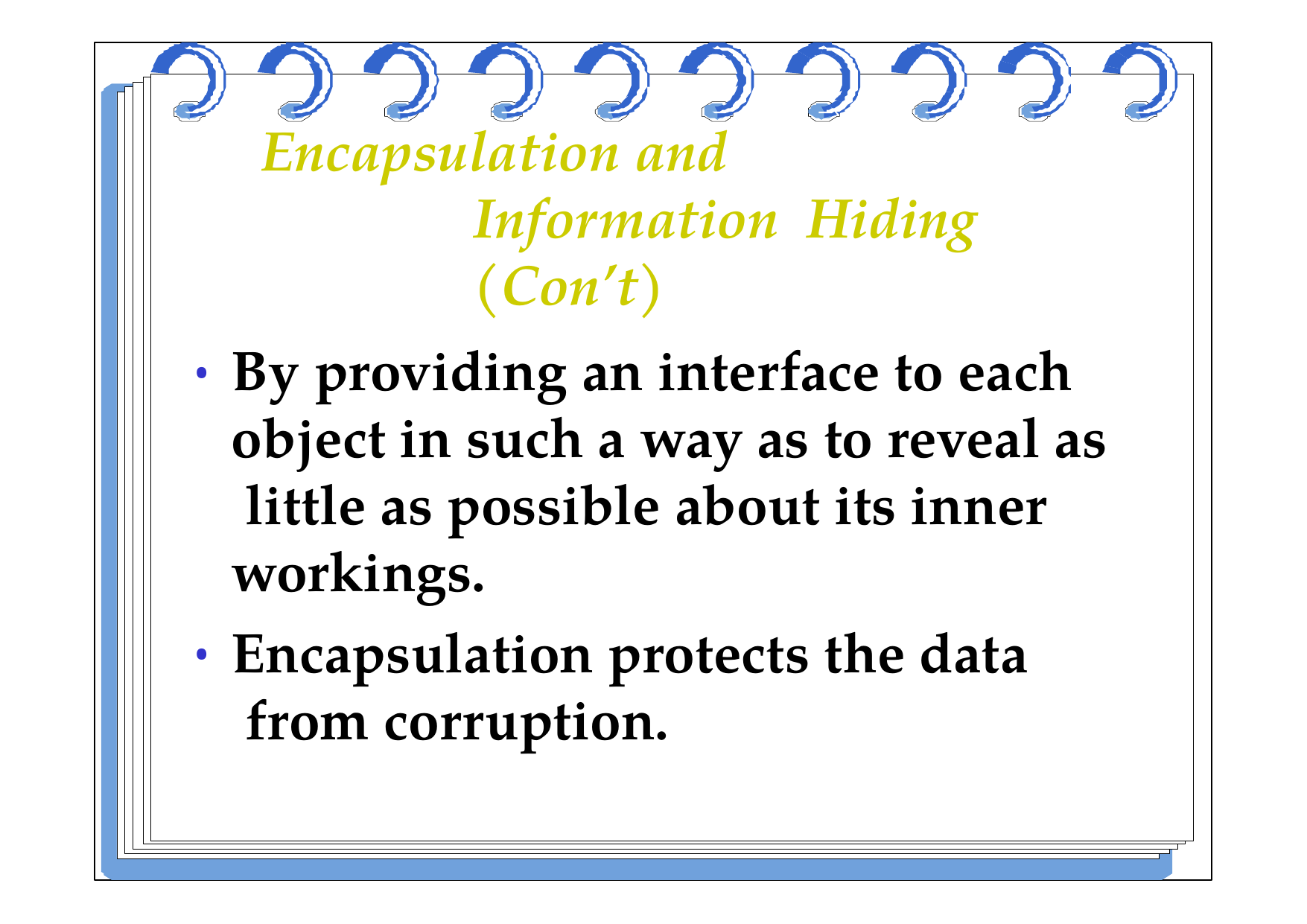

Encapsulation and Information  Hiding (Con’t)
By providing an interface to each  object in such a way as to reveal as  little as possible about its inner  workings.
Encapsulation protects the data  from corruption.